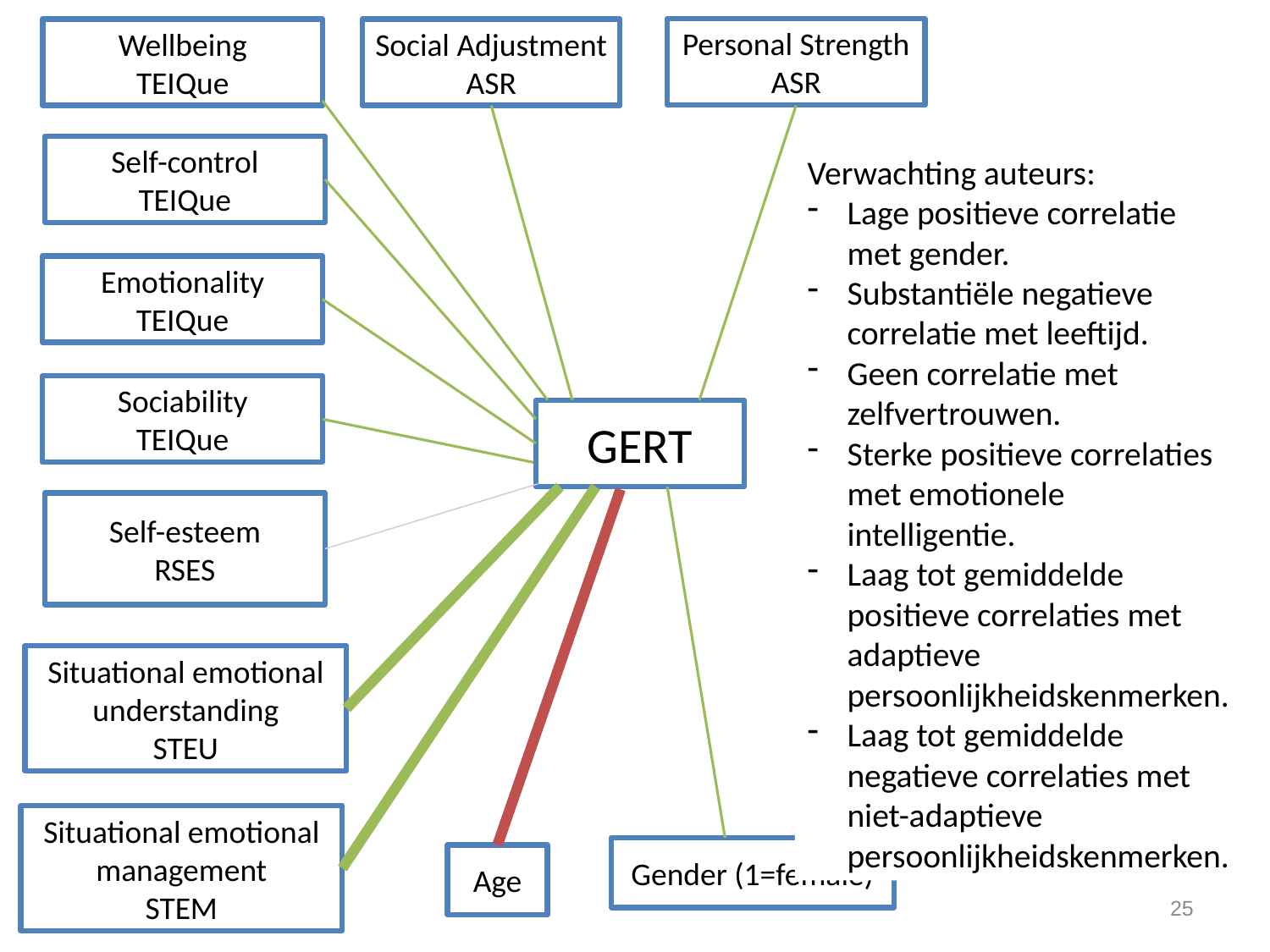

Personal Strength
ASR
Wellbeing
TEIQue
Social Adjustment
ASR
Self-control
TEIQue
Verwachting auteurs:
Lage positieve correlatie met gender.
Substantiële negatieve correlatie met leeftijd.
Geen correlatie met zelfvertrouwen.
Sterke positieve correlaties met emotionele intelligentie.
Laag tot gemiddelde positieve correlaties met adaptieve persoonlijkheidskenmerken.
Laag tot gemiddelde negatieve correlaties met niet-adaptieve persoonlijkheidskenmerken.
Emotionality
TEIQue
Sociability
TEIQue
GERT
Self-esteem
RSES
Situational emotional understanding
STEU
Situational emotional management
STEM
Gender (1=female)
Age
25